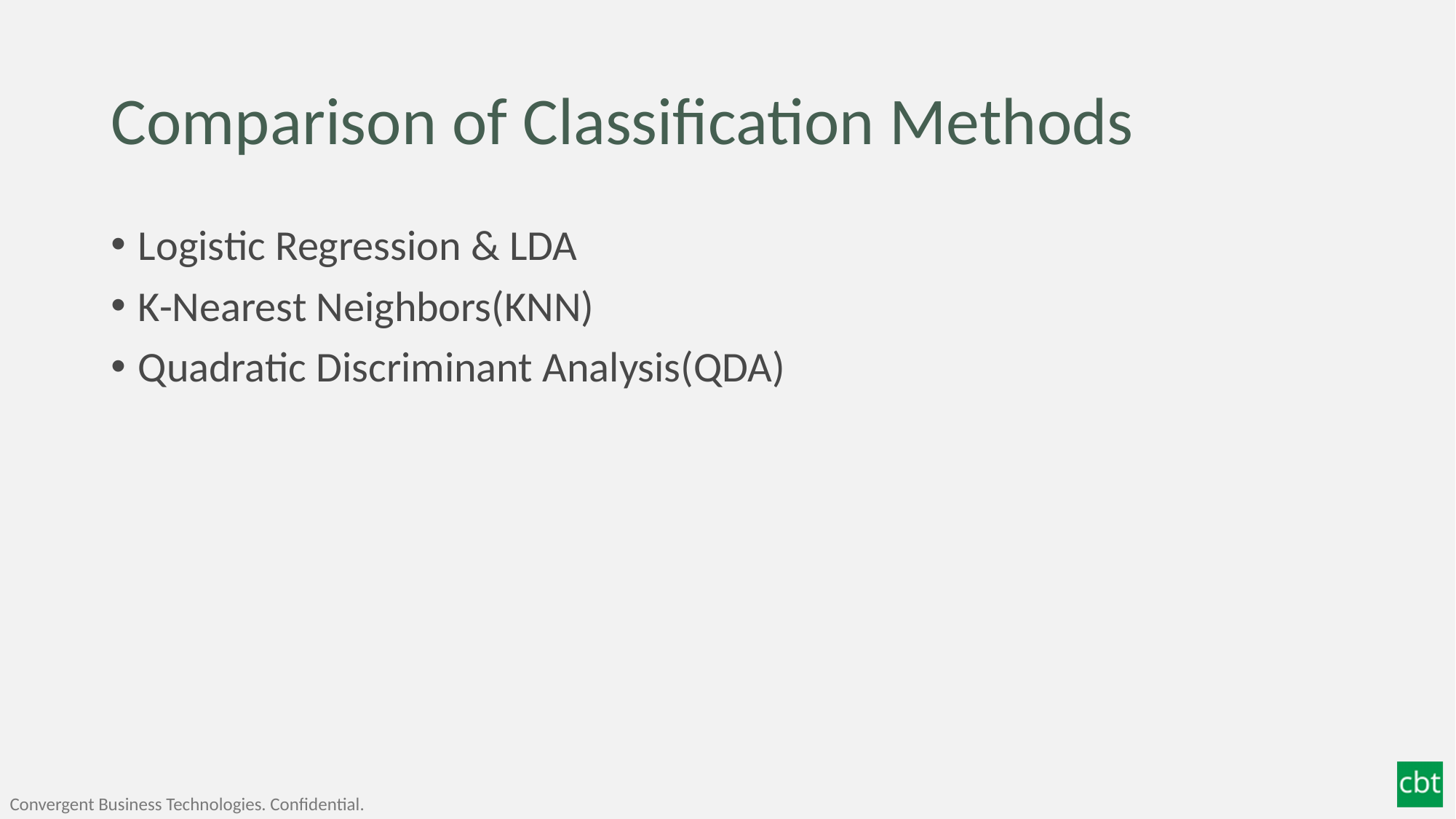

# Comparison of Classification Methods
Logistic Regression & LDA
K-Nearest Neighbors(KNN)
Quadratic Discriminant Analysis(QDA)